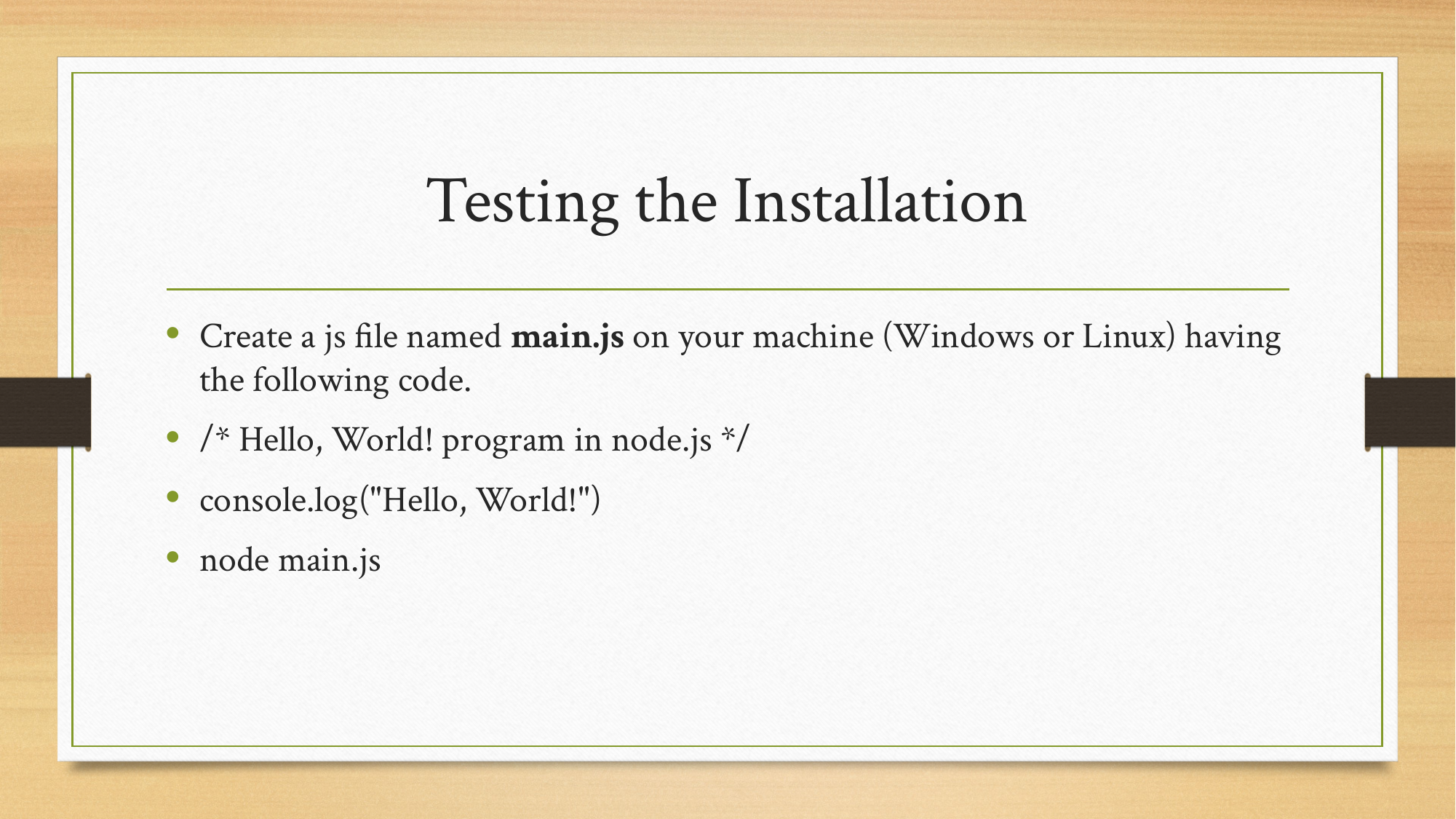

# Testing the Installation
Create a js file named main.js on your machine (Windows or Linux) having the following code.
/* Hello, World! program in node.js */
console.log("Hello, World!")
node main.js